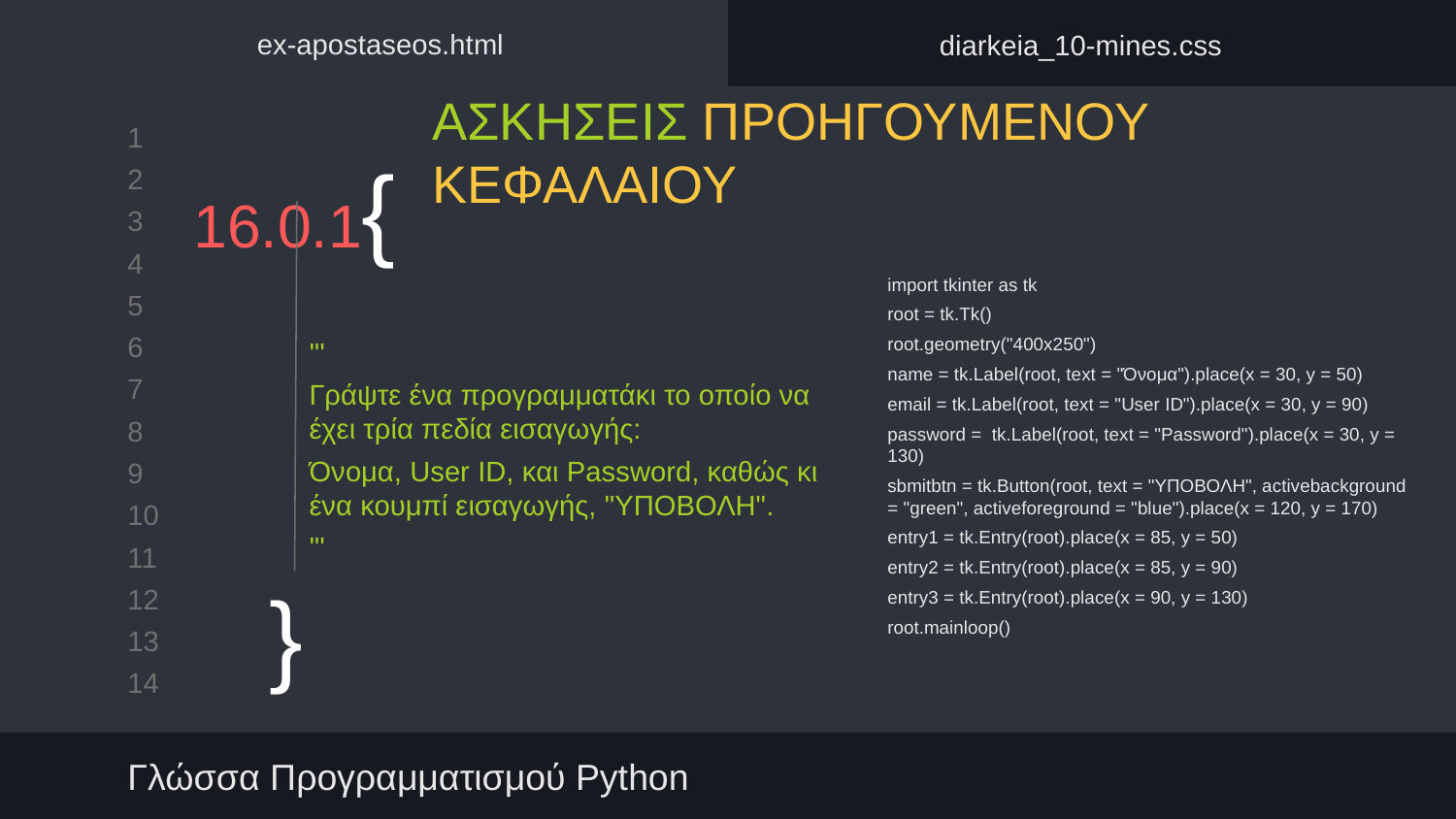

ex-apostaseos.html
diarkeia_10-mines.css
ΑΣΚΗΣΕΙΣ ΠΡΟΗΓΟΥΜΕΝΟΥ ΚΕΦΑΛΑΙΟΥ
# 16.0.1{
'''
Γράψτε ένα προγραμματάκι το οποίο να έχει τρία πεδία εισαγωγής:
Όνομα, User ID, και Password, καθώς κι ένα κουμπί εισαγωγής, "ΥΠΟΒΟΛΗ".
'''

import tkinter as tk
root = tk.Tk()
root.geometry("400x250")
name = tk.Label(root, text = "Όνομα").place(x = 30, y = 50)
email = tk.Label(root, text = "User ID").place(x = 30, y = 90)
password =  tk.Label(root, text = "Password").place(x = 30, y = 130)
sbmitbtn = tk.Button(root, text = "ΥΠΟΒΟΛΗ", activebackground = "green", activeforeground = "blue").place(x = 120, y = 170)
entry1 = tk.Entry(root).place(x = 85, y = 50)
entry2 = tk.Entry(root).place(x = 85, y = 90)
entry3 = tk.Entry(root).place(x = 90, y = 130)
root.mainloop()

}
Γλώσσα Προγραμματισμού Python